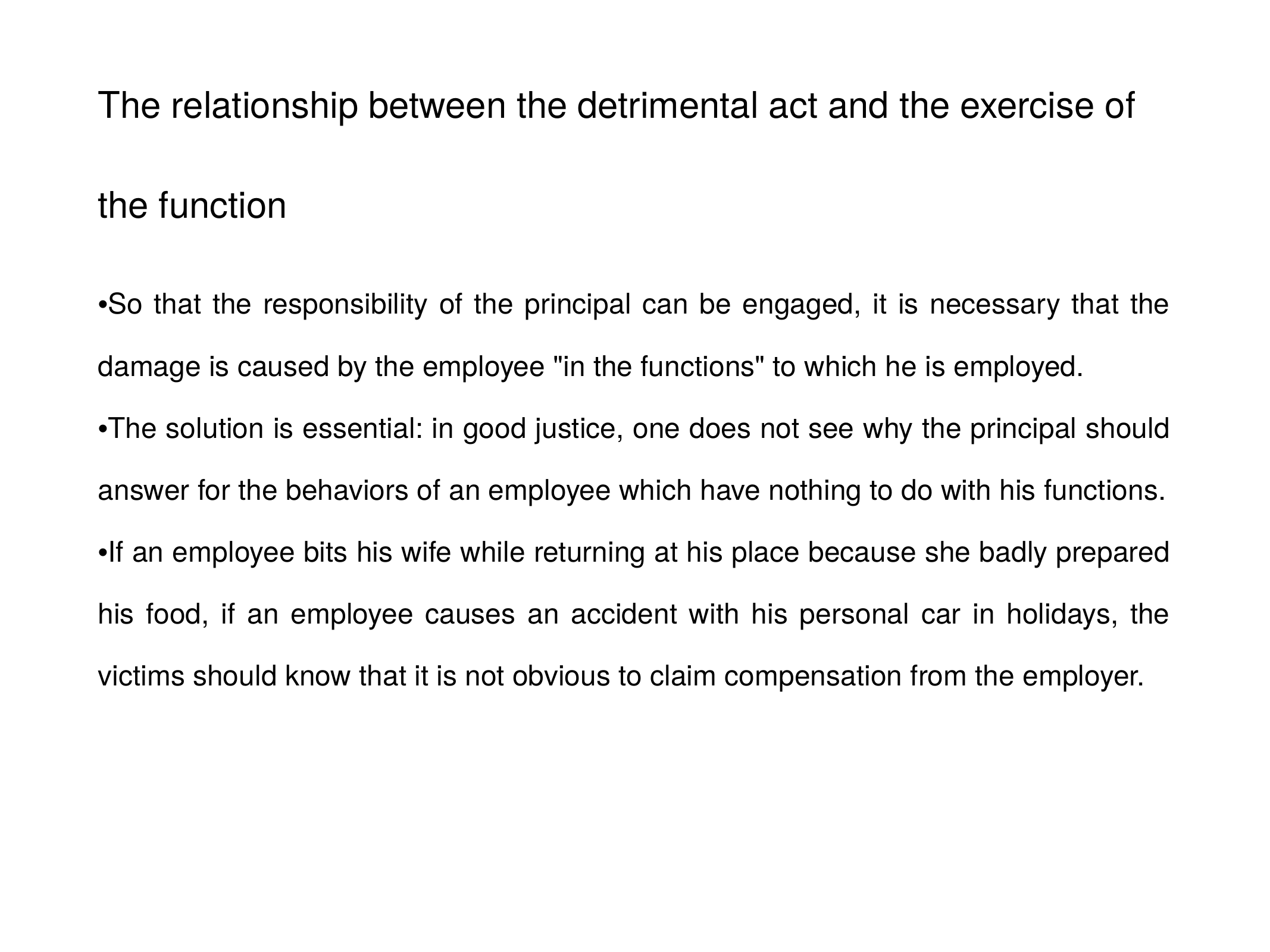

# The relationship between the detrimental act and the exercise of the function
•So that the responsibility of the principal can be engaged, it is necessary that the damage is caused by the employee "in the functions" to which he is employed.
•The solution is essential: in good justice, one does not see why the principal should answer for the behaviors of an employee which have nothing to do with his functions.
•If an employee bits his wife while returning at his place because she badly prepared his food, if an employee causes an accident with his personal car in holidays, the victims should know that it is not obvious to claim compensation from the employer.